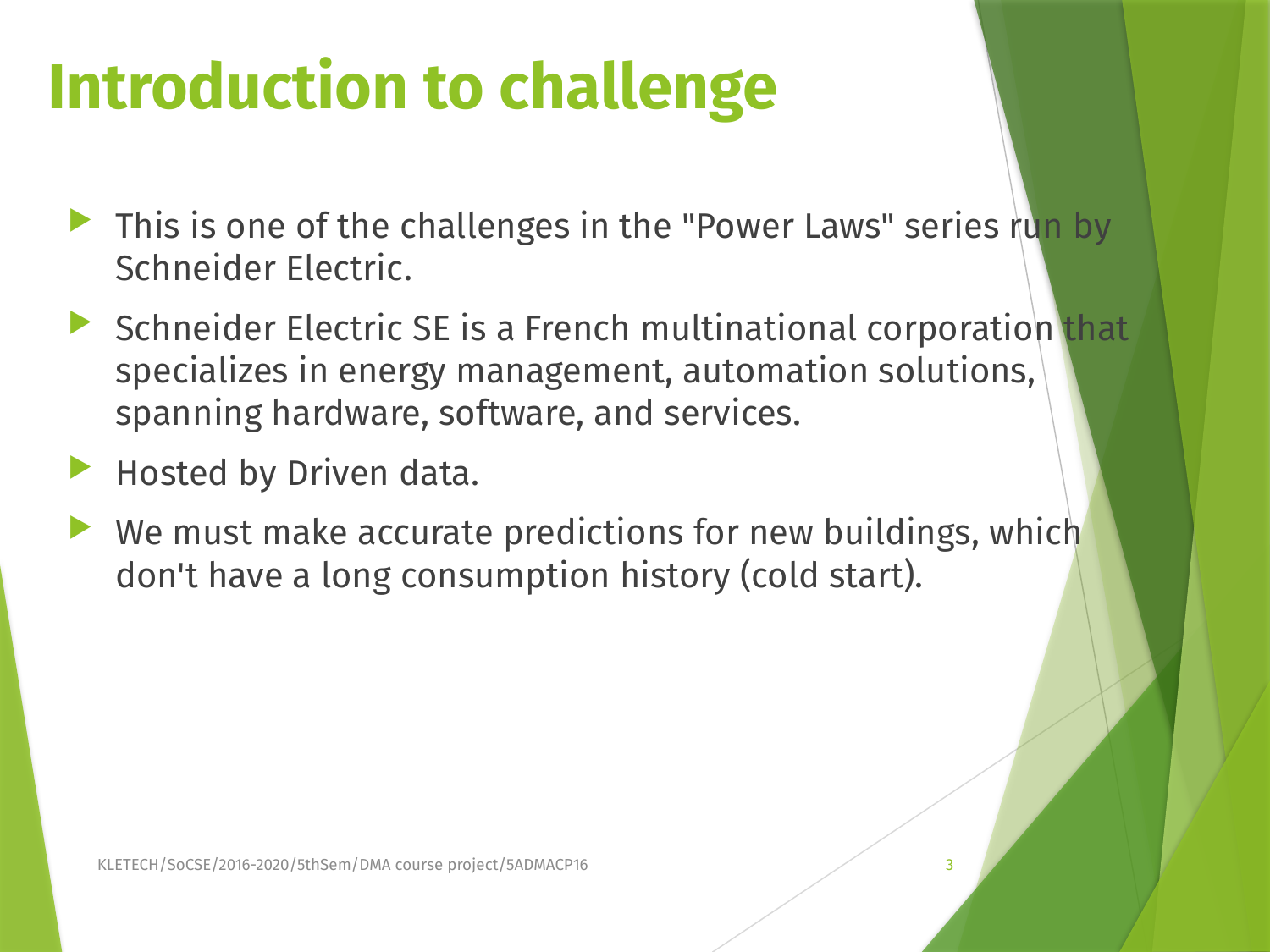

# Introduction to challenge
This is one of the challenges in the "Power Laws" series run by Schneider Electric.
Schneider Electric SE is a French multinational corporation that specializes in energy management, automation solutions, spanning hardware, software, and services.
Hosted by Driven data.
We must make accurate predictions for new buildings, which don't have a long consumption history (cold start).

KLETECH/SoCSE/2016-2020/5thSem/DMA course project/5ADMACP16
3